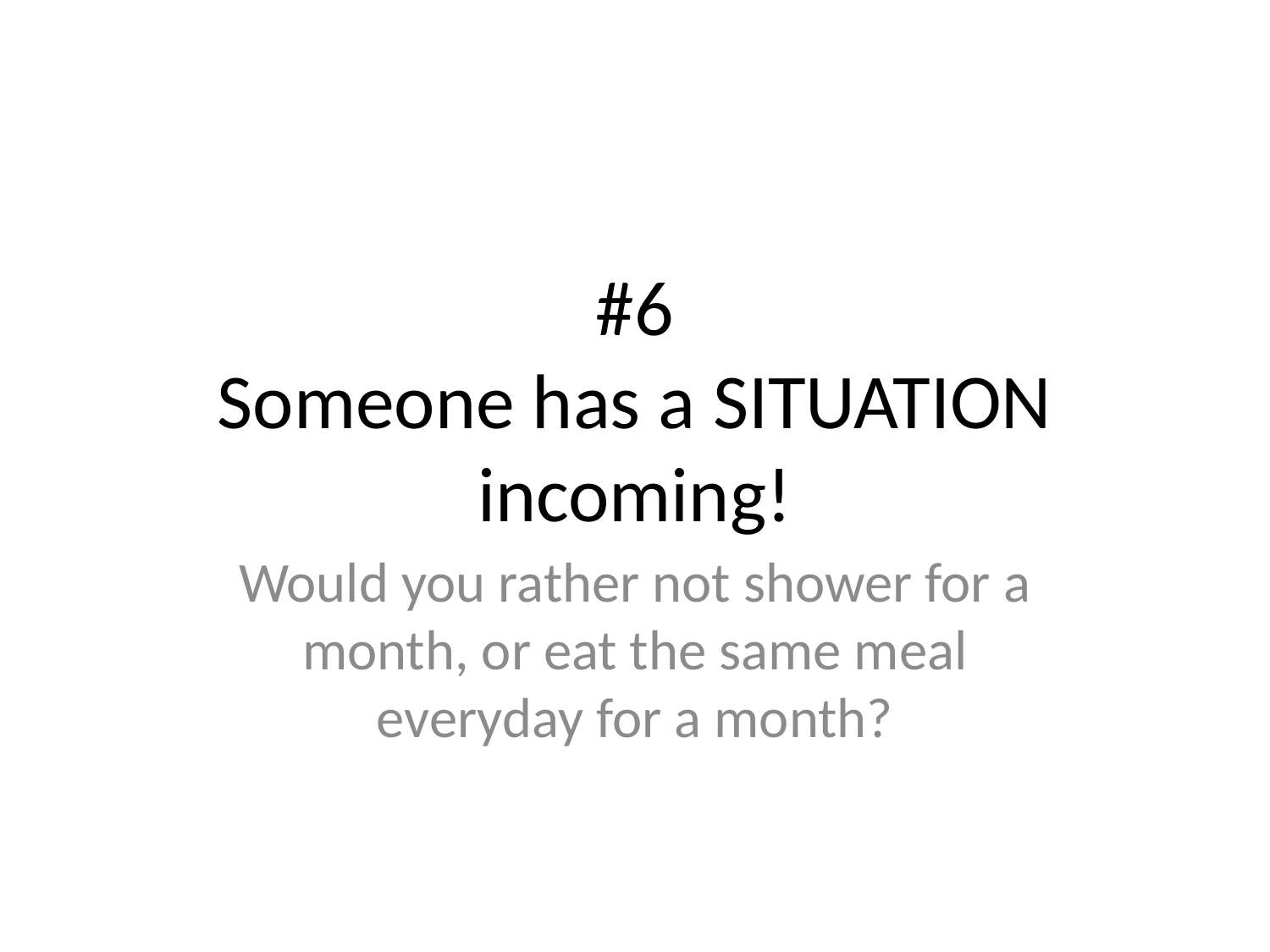

# #6
Someone has a SITUATION incoming!
Would you rather not shower for a month, or eat the same meal everyday for a month?